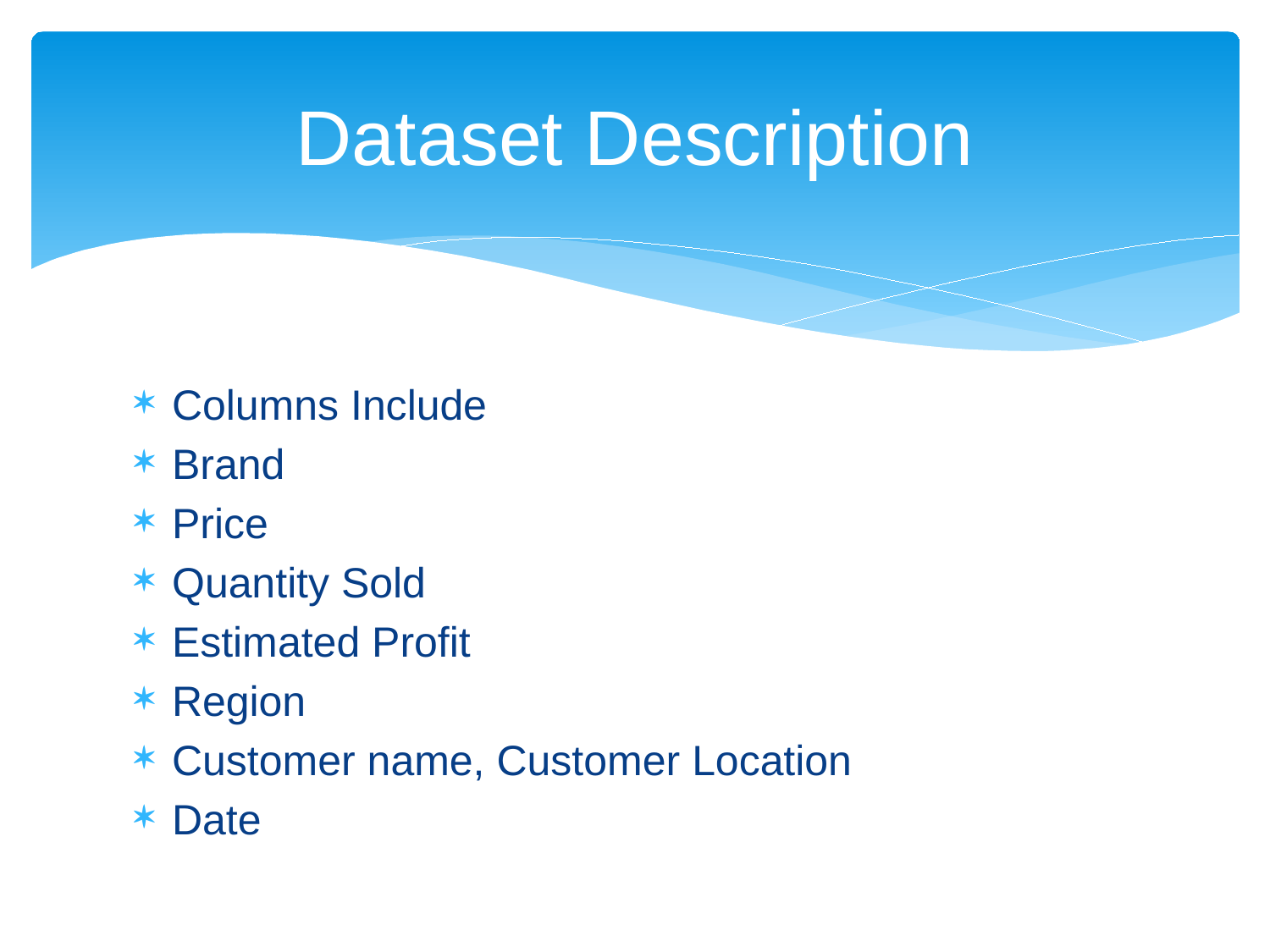

# Dataset Description
Columns Include
Brand
Price
Quantity Sold
Estimated Profit
Region
Customer name, Customer Location
Date